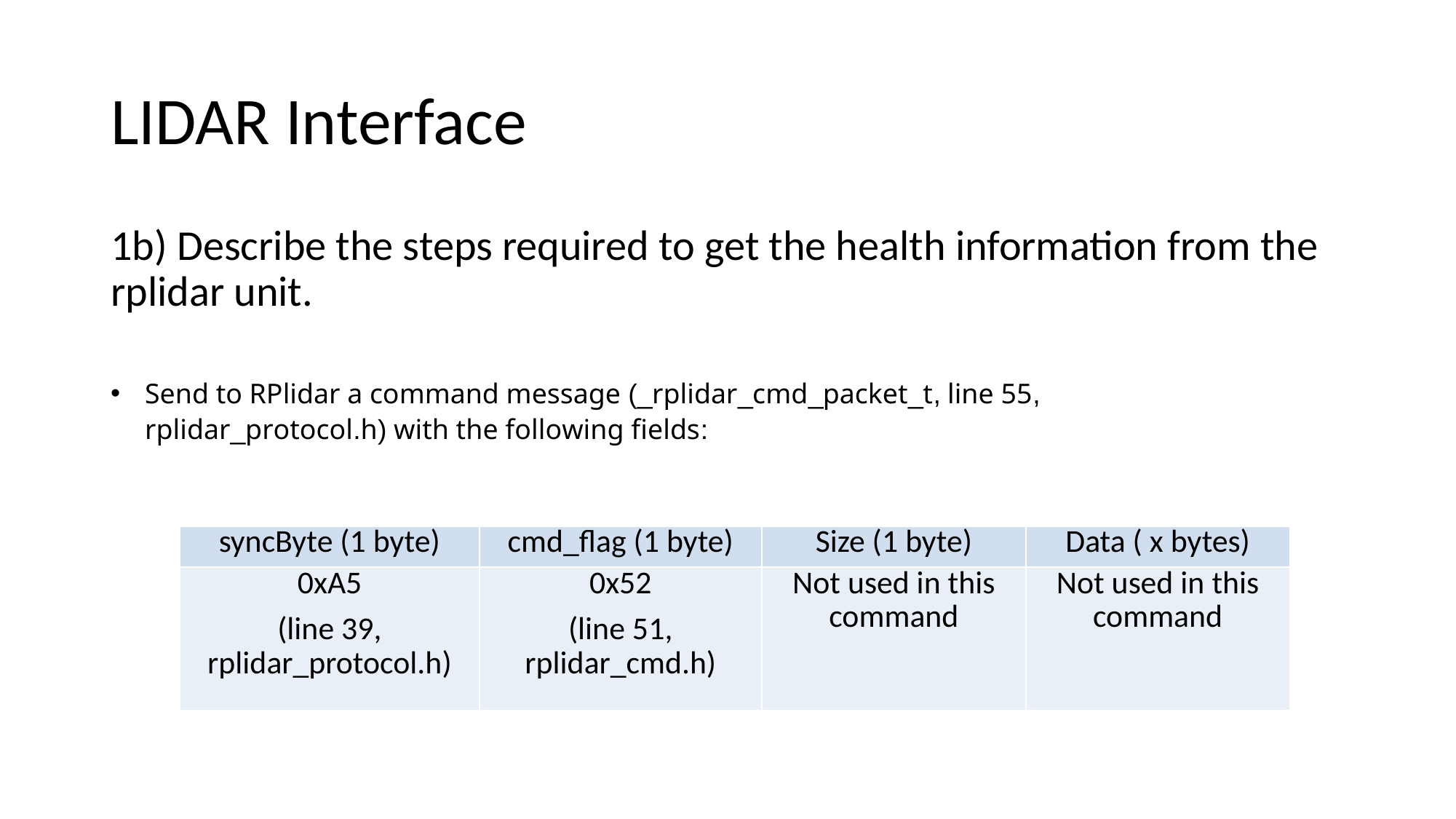

# LIDAR Interface
1b) Describe the steps required to get the health information from the rplidar unit.

Send to RPlidar a command message (_rplidar_cmd_packet_t, line 55, rplidar_protocol.h) with the following fields:
| syncByte (1 byte) | cmd\_flag (1 byte) | Size (1 byte) | Data ( x bytes) |
| --- | --- | --- | --- |
| 0xA5 (line 39, rplidar\_protocol.h) | 0x52 (line 51, rplidar\_cmd.h) | Not used in this command | Not used in this command |